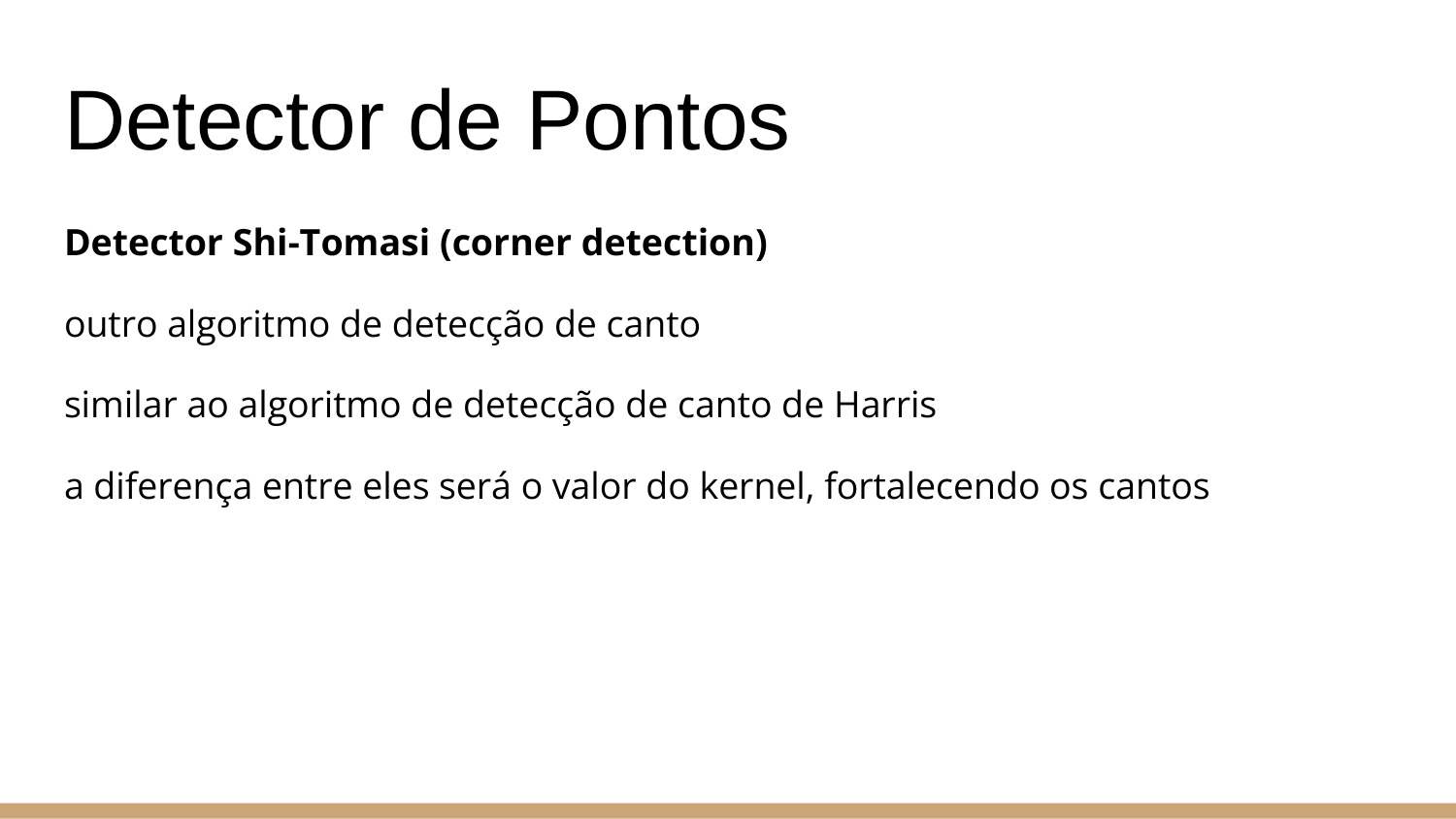

# Detector de Pontos
Detector Shi-Tomasi (corner detection)
outro algoritmo de detecção de canto
similar ao algoritmo de detecção de canto de Harris
a diferença entre eles será o valor do kernel, fortalecendo os cantos